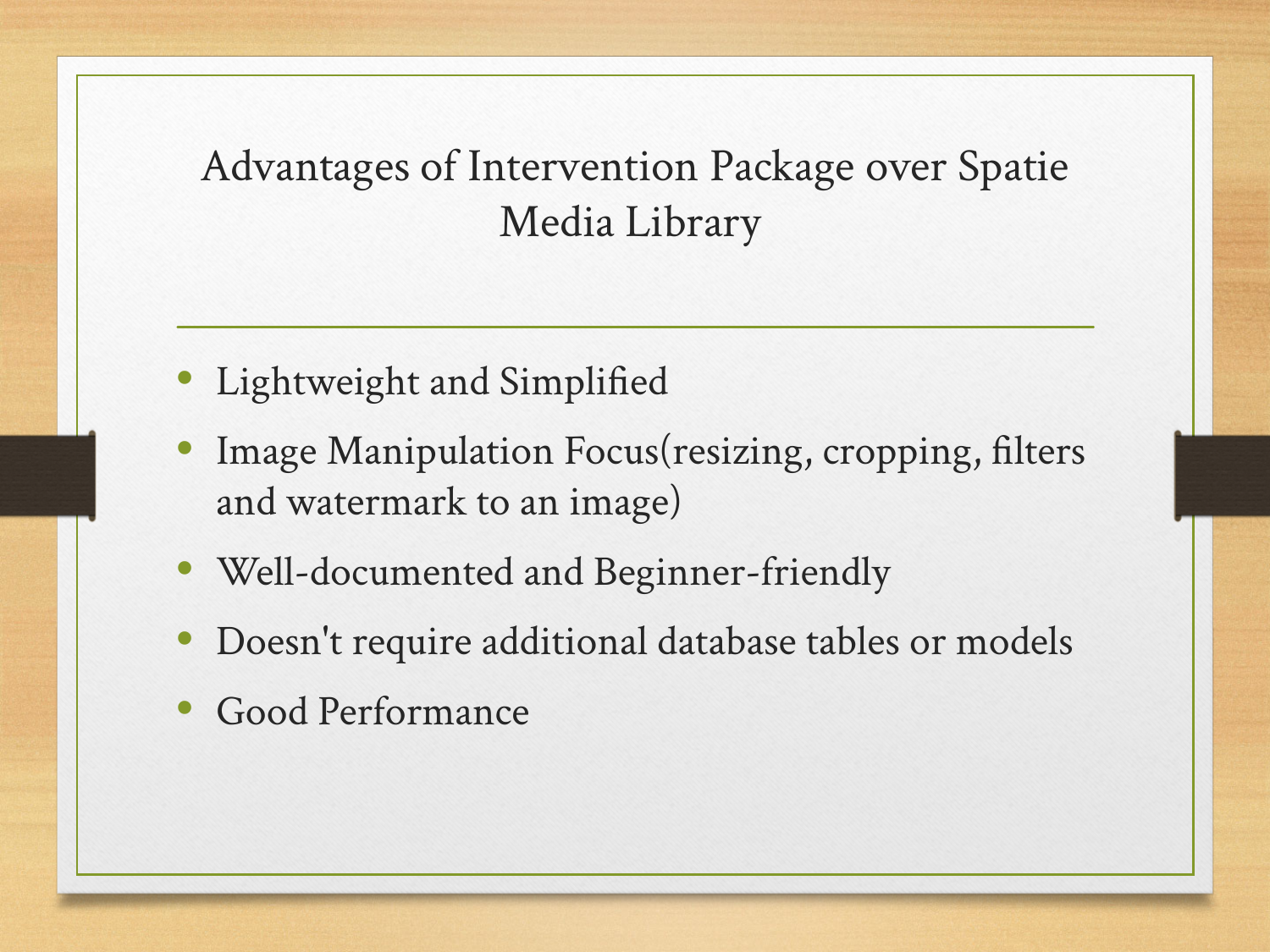

# Advantages of Intervention Package over Spatie Media Library
Lightweight and Simplified
Image Manipulation Focus(resizing, cropping, filters and watermark to an image)
Well-documented and Beginner-friendly
Doesn't require additional database tables or models
Good Performance

6